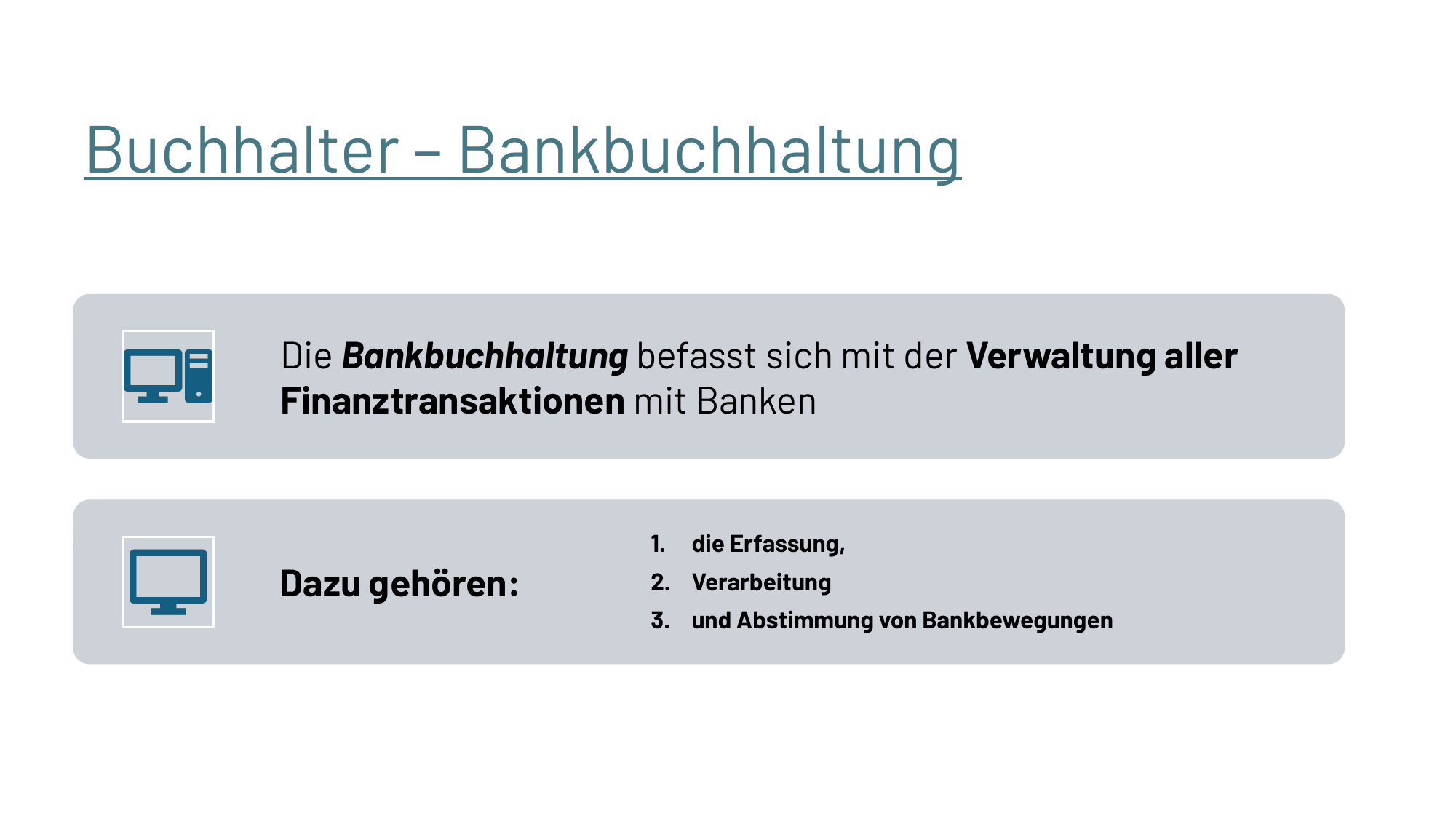

# Buchhalter – Bankbuchhaltung
Die Bankbuchhaltung befasst sich mit der Verwaltung aller Finanztransaktionen mit Banken
Dazu gehören:
die Erfassung,
Verarbeitung
und Abstimmung von Bankbewegungen